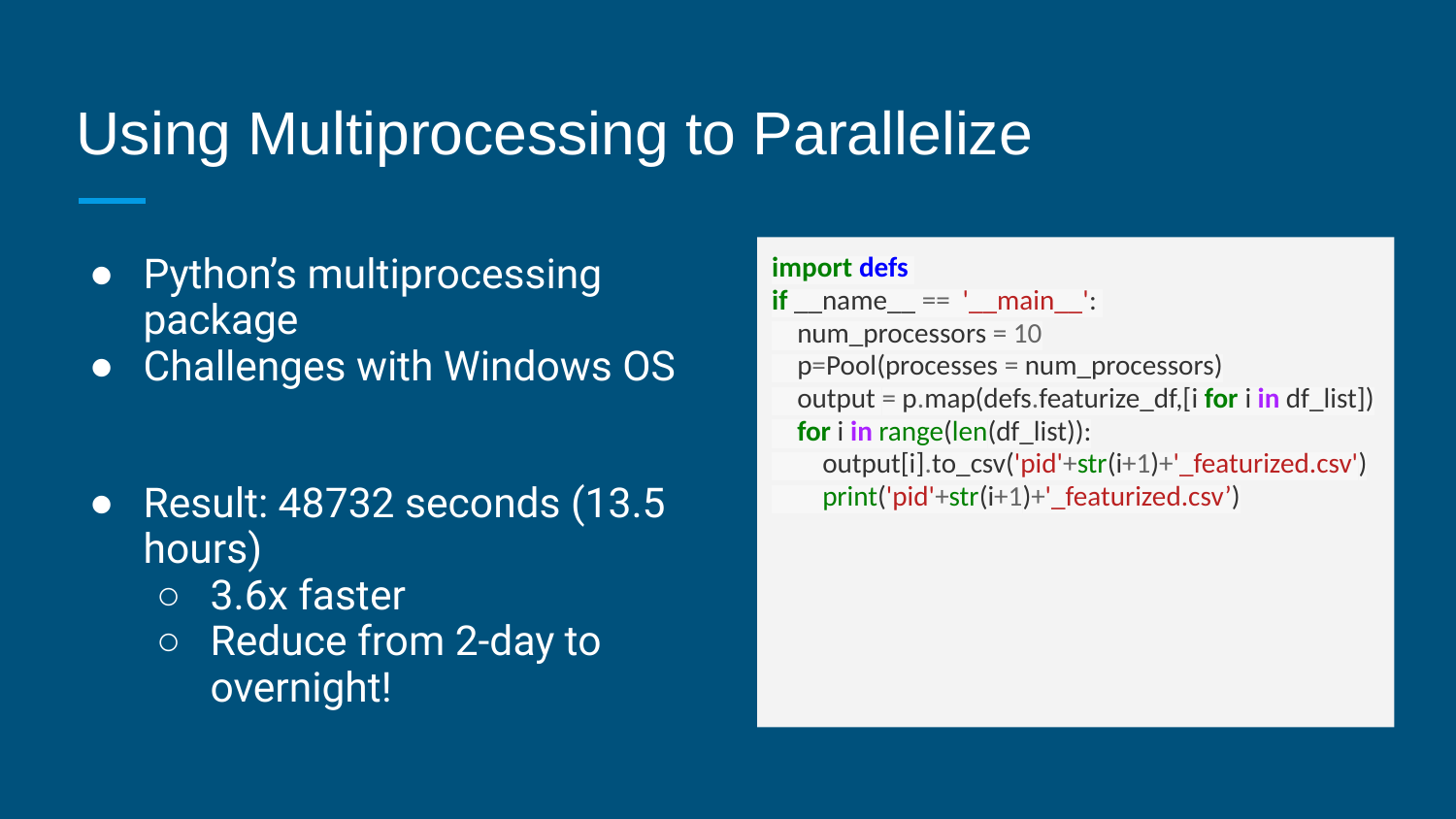

# Using Multiprocessing to Parallelize
Python’s multiprocessing package
Challenges with Windows OS

Result: 48732 seconds (13.5 hours)
3.6x faster
Reduce from 2-day to overnight!
import defs
if __name__ ==  '__main__':
    num_processors = 10
    p=Pool(processes = num_processors)
    output = p.map(defs.featurize_df,[i for i in df_list])
    for i in range(len(df_list)):
        output[i].to_csv('pid'+str(i+1)+'_featurized.csv')
        print('pid'+str(i+1)+'_featurized.csv’)